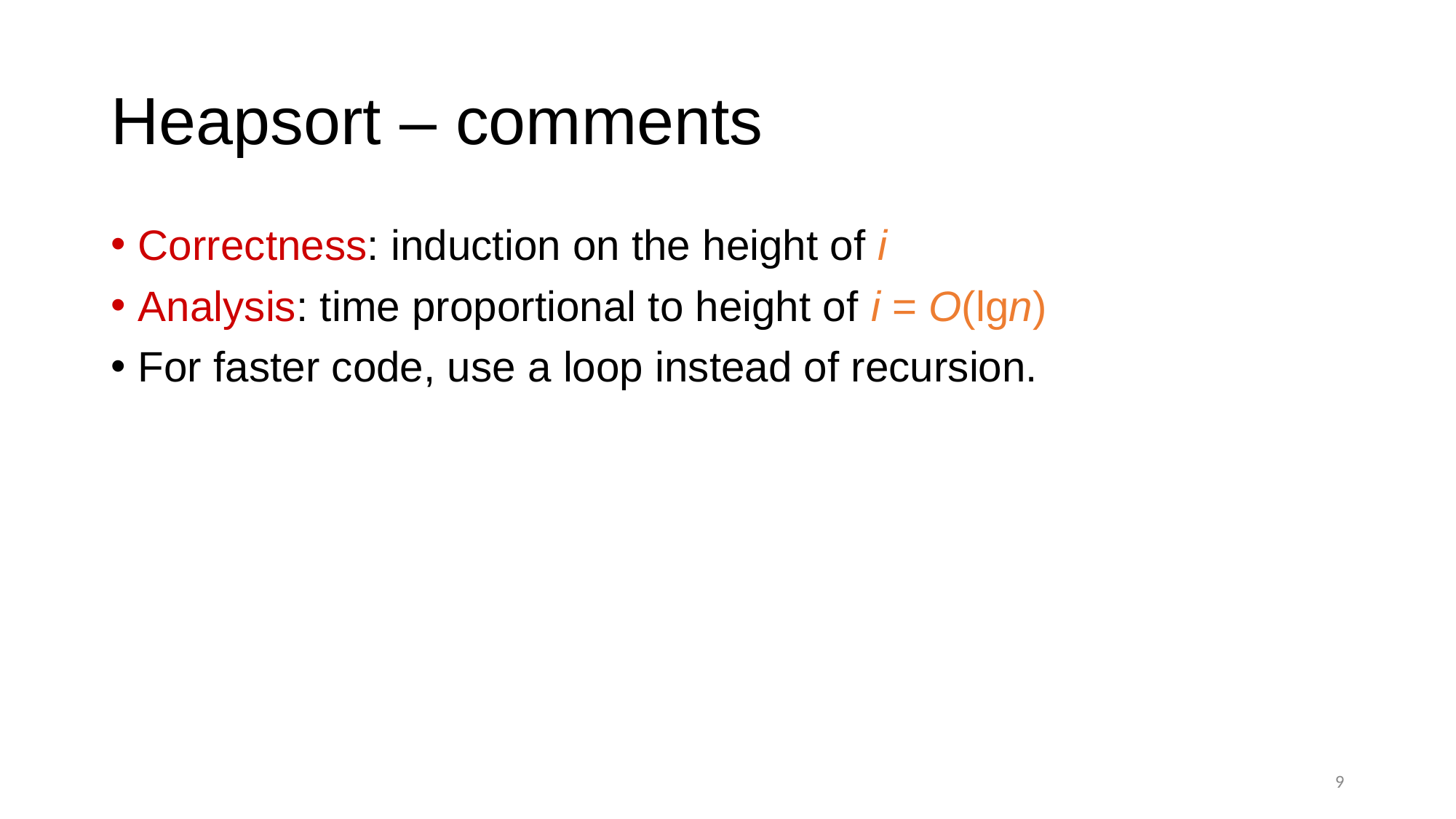

# Heapsort – comments
Correctness: induction on the height of i
Analysis: time proportional to height of i = O(lgn)
For faster code, use a loop instead of recursion.
9